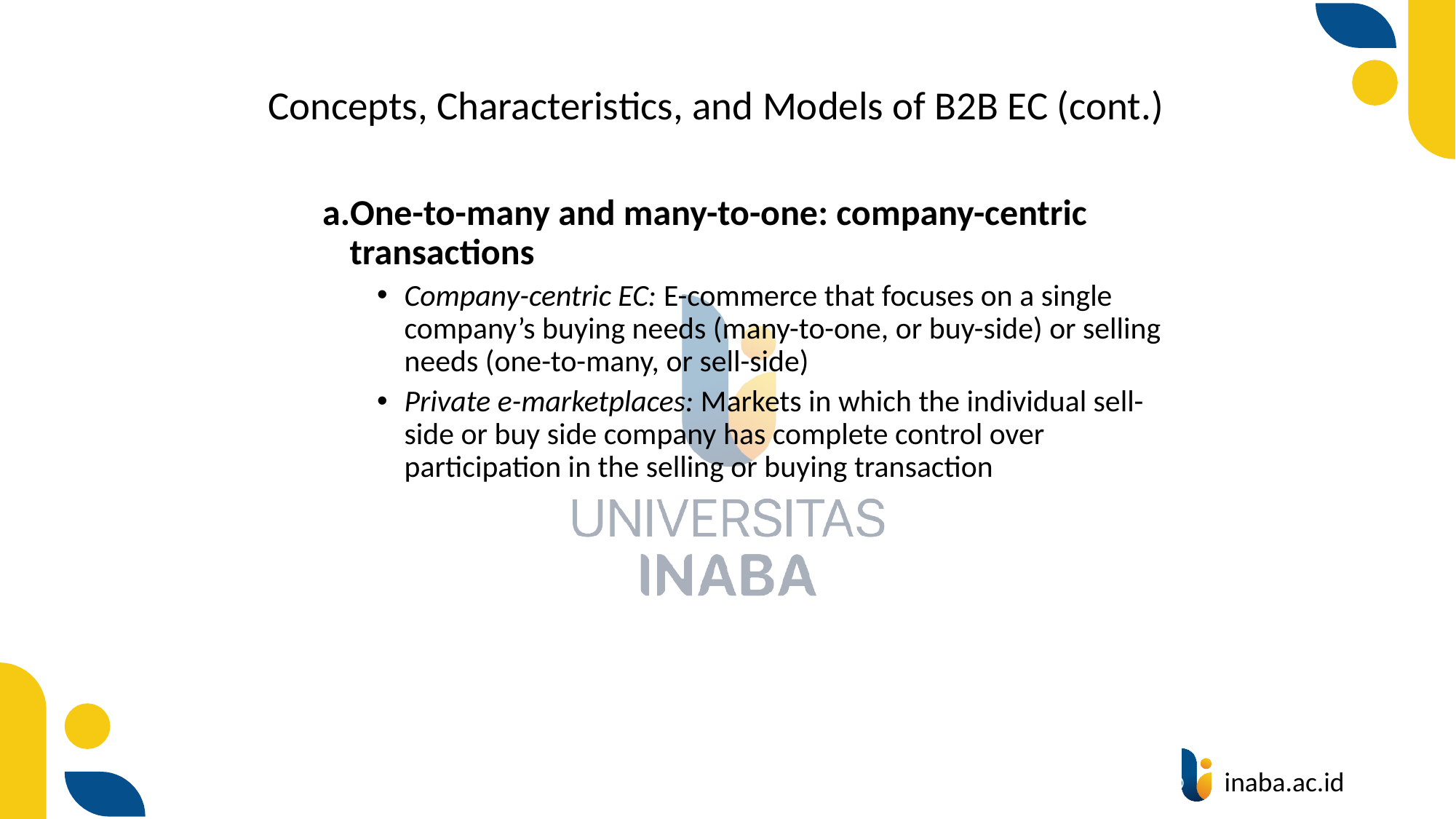

# Concepts, Characteristics, and Models of B2B EC (cont.)
One-to-many and many-to-one: company-centric transactions
Company-centric EC: E-commerce that focuses on a single company’s buying needs (many-to-one, or buy-side) or selling needs (one-to-many, or sell-side)
Private e-marketplaces: Markets in which the individual sell-side or buy side company has complete control over participation in the selling or buying transaction
20
© Prentice Hall 2004